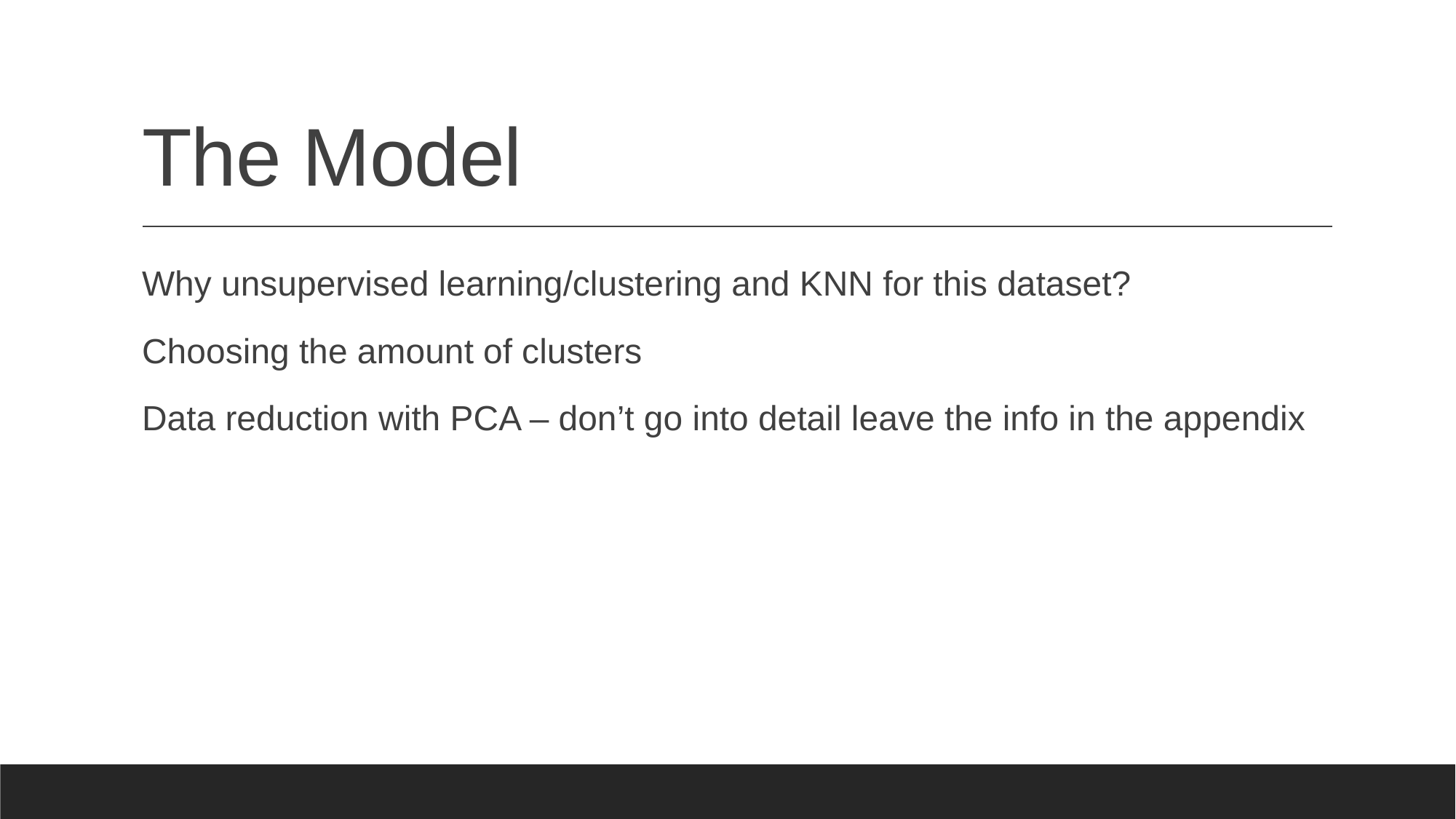

# The Model
Why unsupervised learning/clustering and KNN for this dataset?
Choosing the amount of clusters
Data reduction with PCA – don’t go into detail leave the info in the appendix